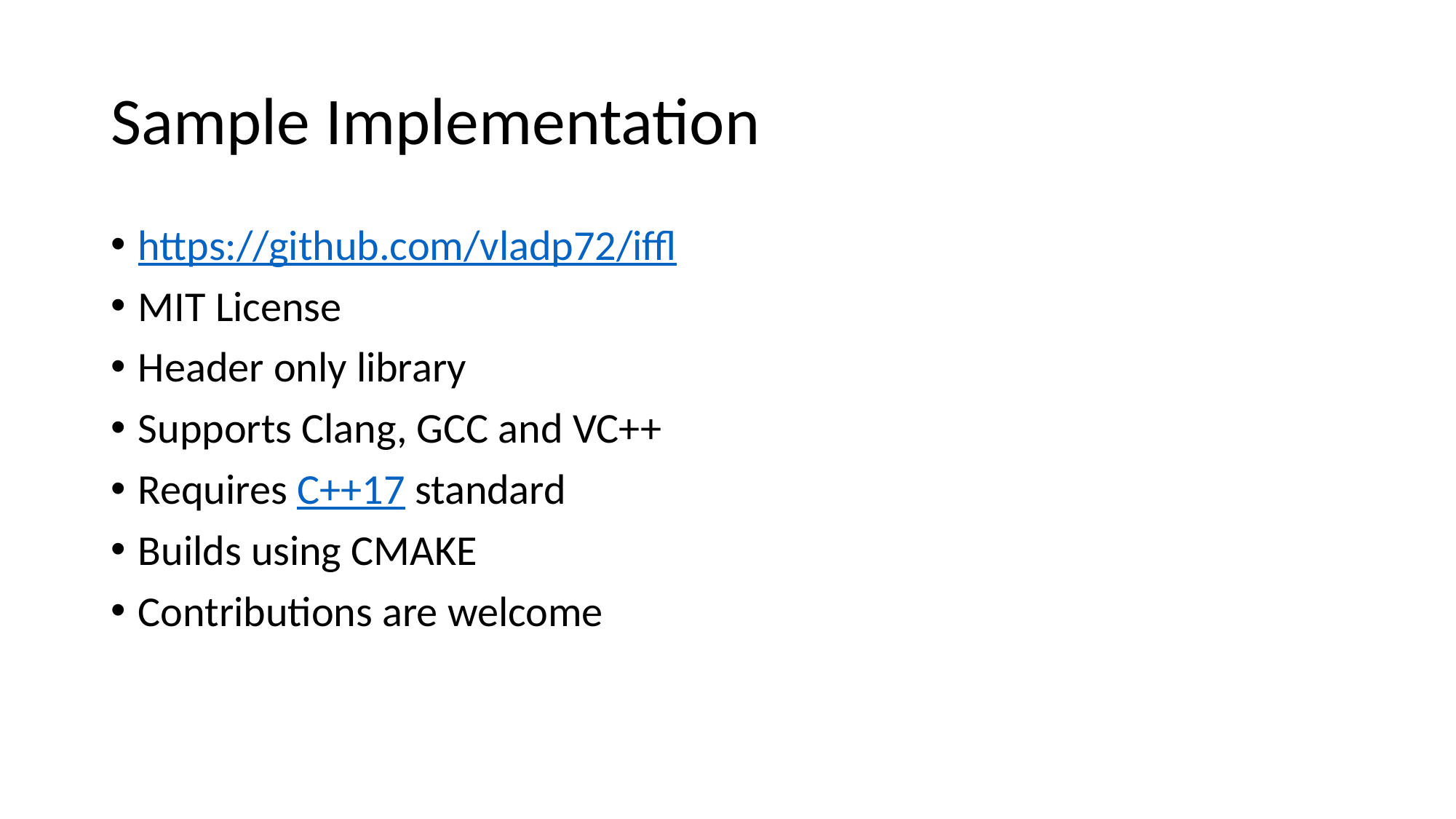

# Sample Implementation
https://github.com/vladp72/iffl
MIT License
Header only library
Supports Clang, GCC and VC++
Requires C++17 standard
Builds using CMAKE
Contributions are welcome